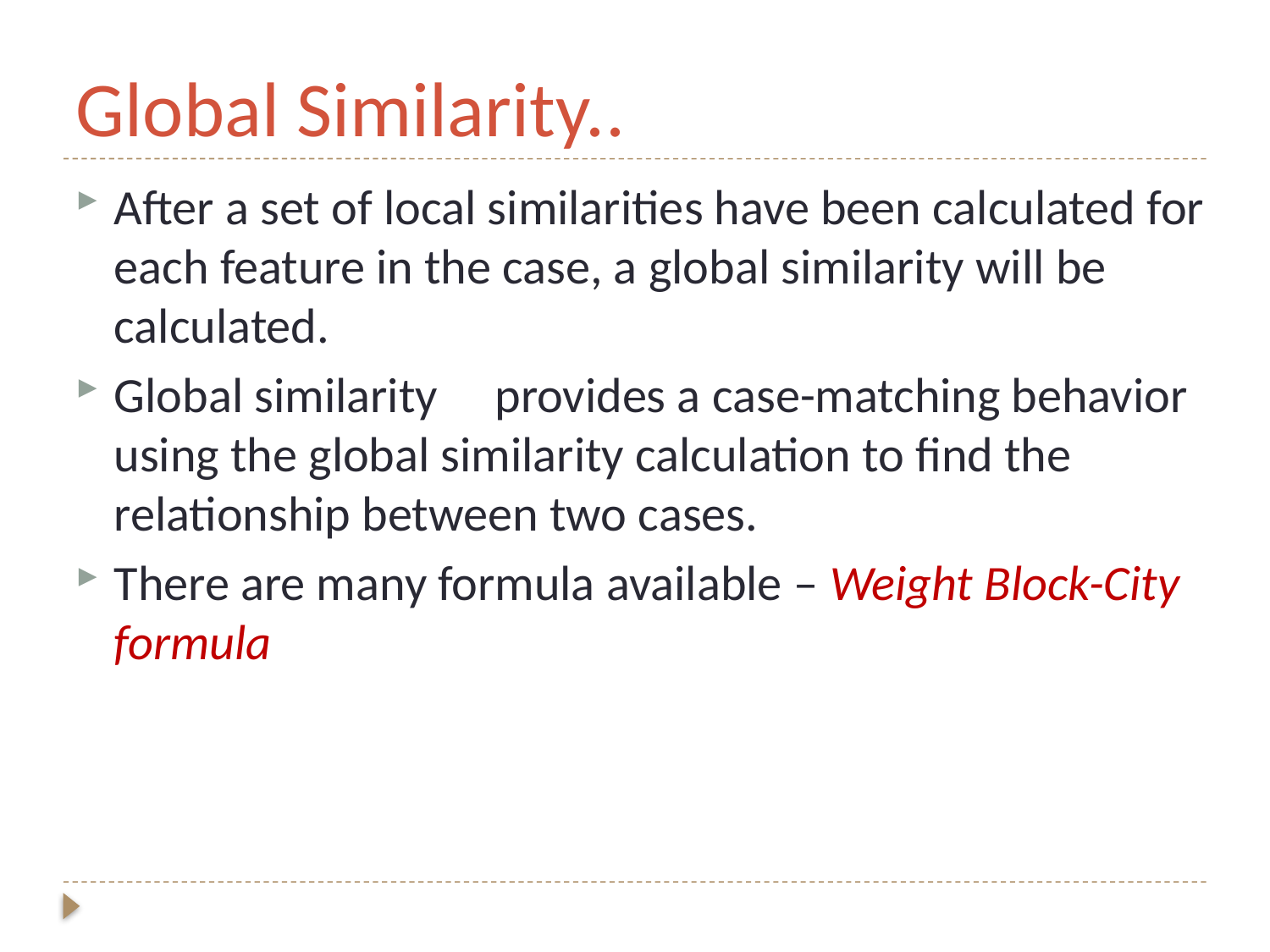

# Global Similarity..
After a set of local similarities have been calculated for each feature in the case, a global similarity will be calculated.
Global similarity 	provides a case-matching behavior using the global similarity calculation to find the relationship between two cases.
There are many formula available – Weight Block-City formula